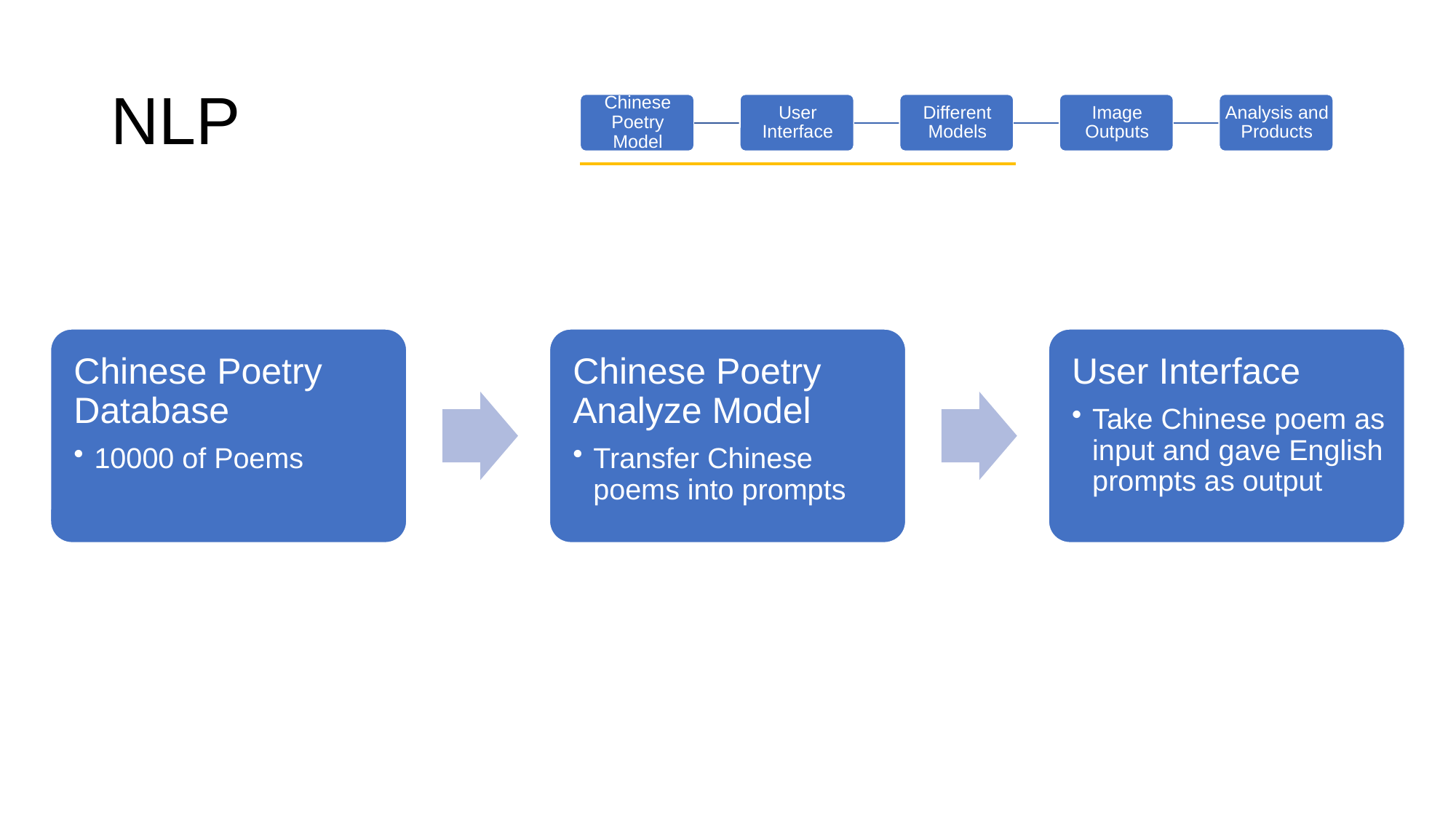

Chinese Poetry Model

User Interface

Different Models

Image Outputs

Analysis and Products
# NLP
Chinese Poetry Database
10000 of Poems

Chinese Poetry Analyze Model
Transfer Chinese poems into prompts

User Interface
Take Chinese poem as input and gave English prompts as output